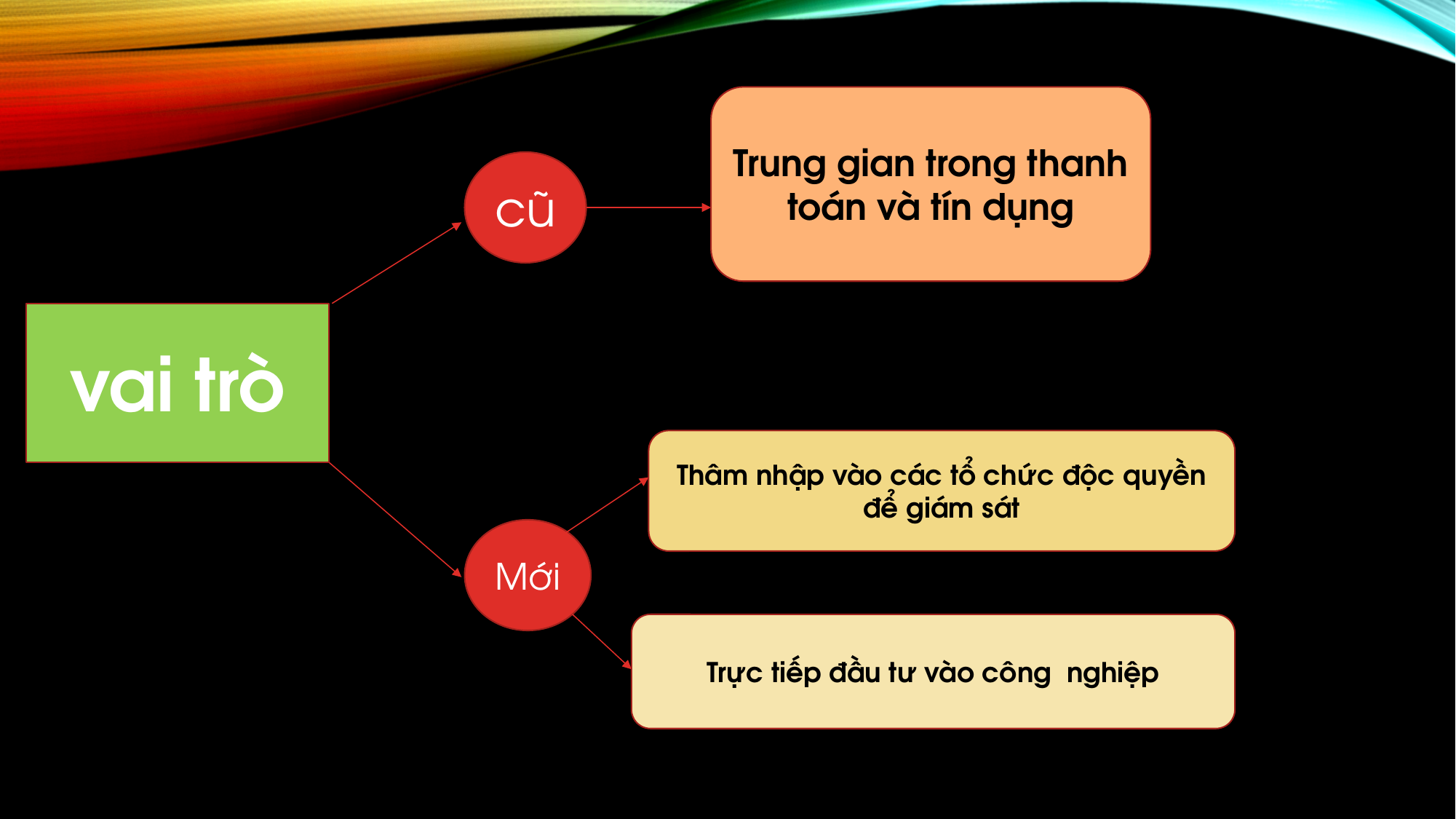

Trung gian trong thanh toán và tín dụng
cũ
vai trò
Thâm nhập vào các tổ chức độc quyền để giám sát
Mới
Trực tiếp đầu tư vào công  nghiệp